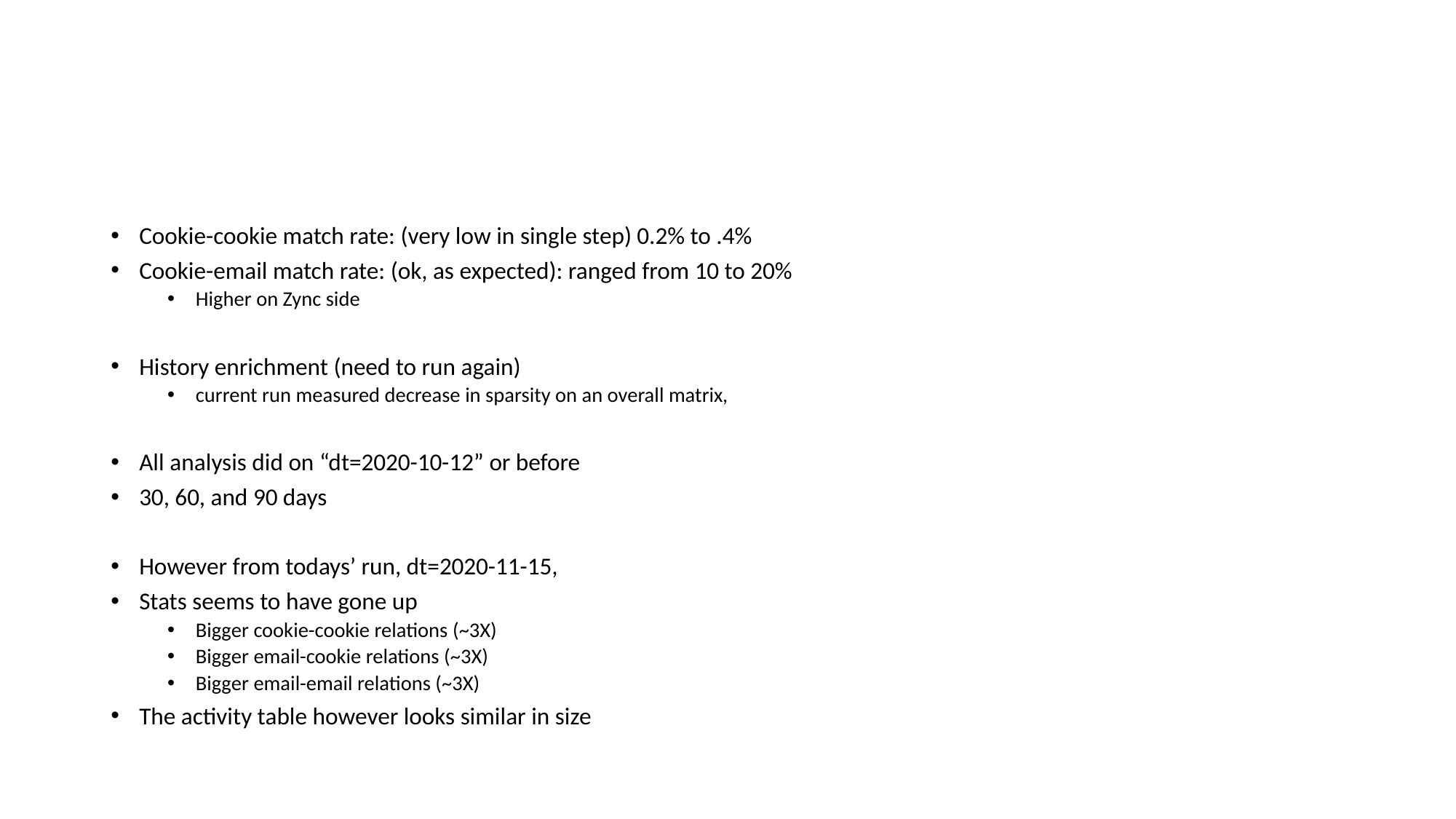

#
Cookie-cookie match rate: (very low in single step) 0.2% to .4%
Cookie-email match rate: (ok, as expected): ranged from 10 to 20%
Higher on Zync side

History enrichment (need to run again)
current run measured decrease in sparsity on an overall matrix,

All analysis did on “dt=2020-10-12” or before
30, 60, and 90 days

However from todays’ run, dt=2020-11-15,
Stats seems to have gone up
Bigger cookie-cookie relations (~3X)
Bigger email-cookie relations (~3X)
Bigger email-email relations (~3X)
The activity table however looks similar in size